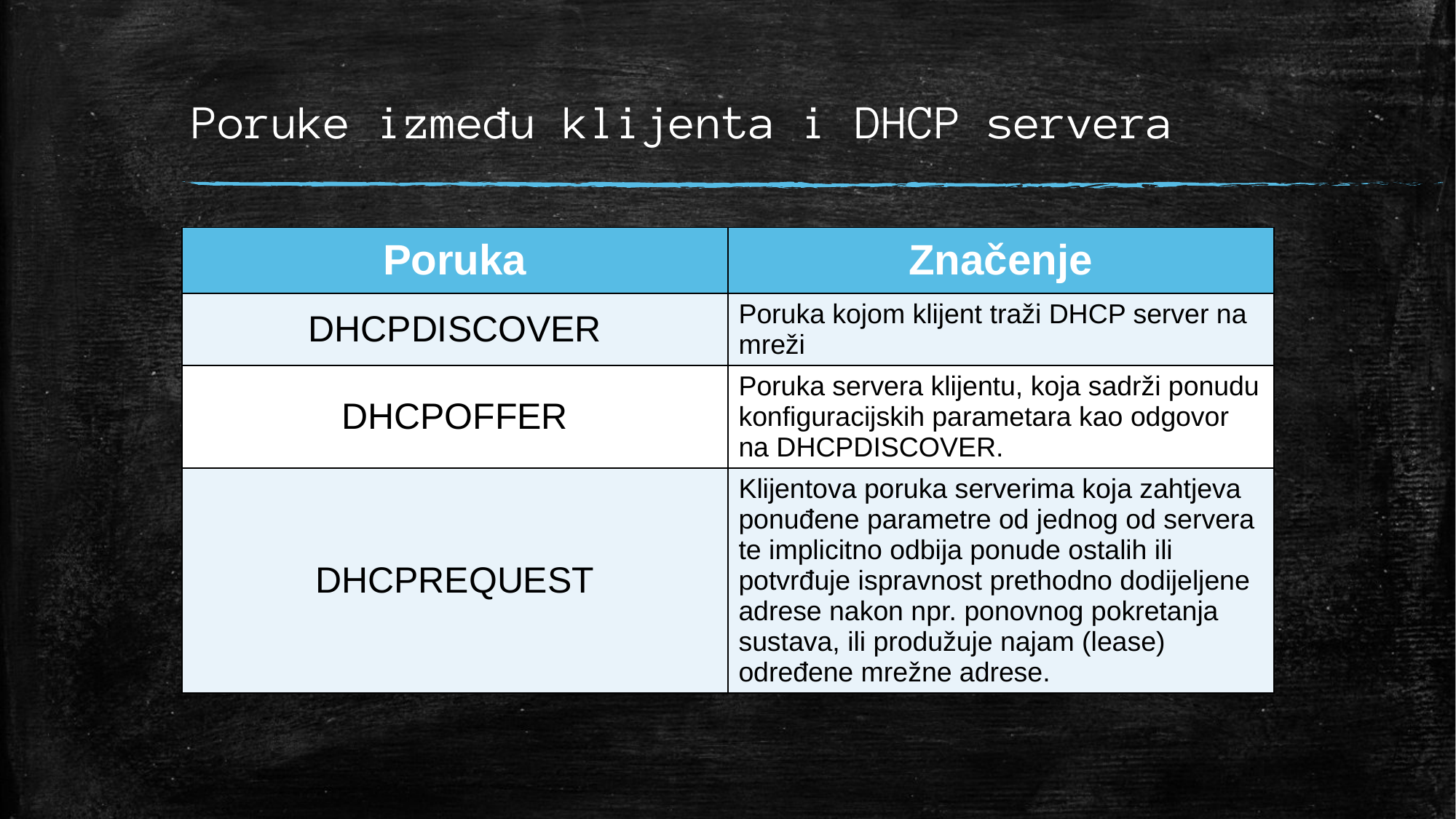

# Poruke između klijenta i DHCP servera
| Poruka | Značenje |
| --- | --- |
| DHCPDISCOVER | Poruka kojom klijent traži DHCP server na mreži |
| DHCPOFFER | Poruka servera klijentu, koja sadrži ponudu konfiguracijskih parametara kao odgovor na DHCPDISCOVER. |
| DHCPREQUEST | Klijentova poruka serverima koja zahtjeva ponuđene parametre od jednog od servera te implicitno odbija ponude ostalih ili potvrđuje ispravnost prethodno dodijeljene adrese nakon npr. ponovnog pokretanja sustava, ili produžuje najam (lease) određene mrežne adrese. |